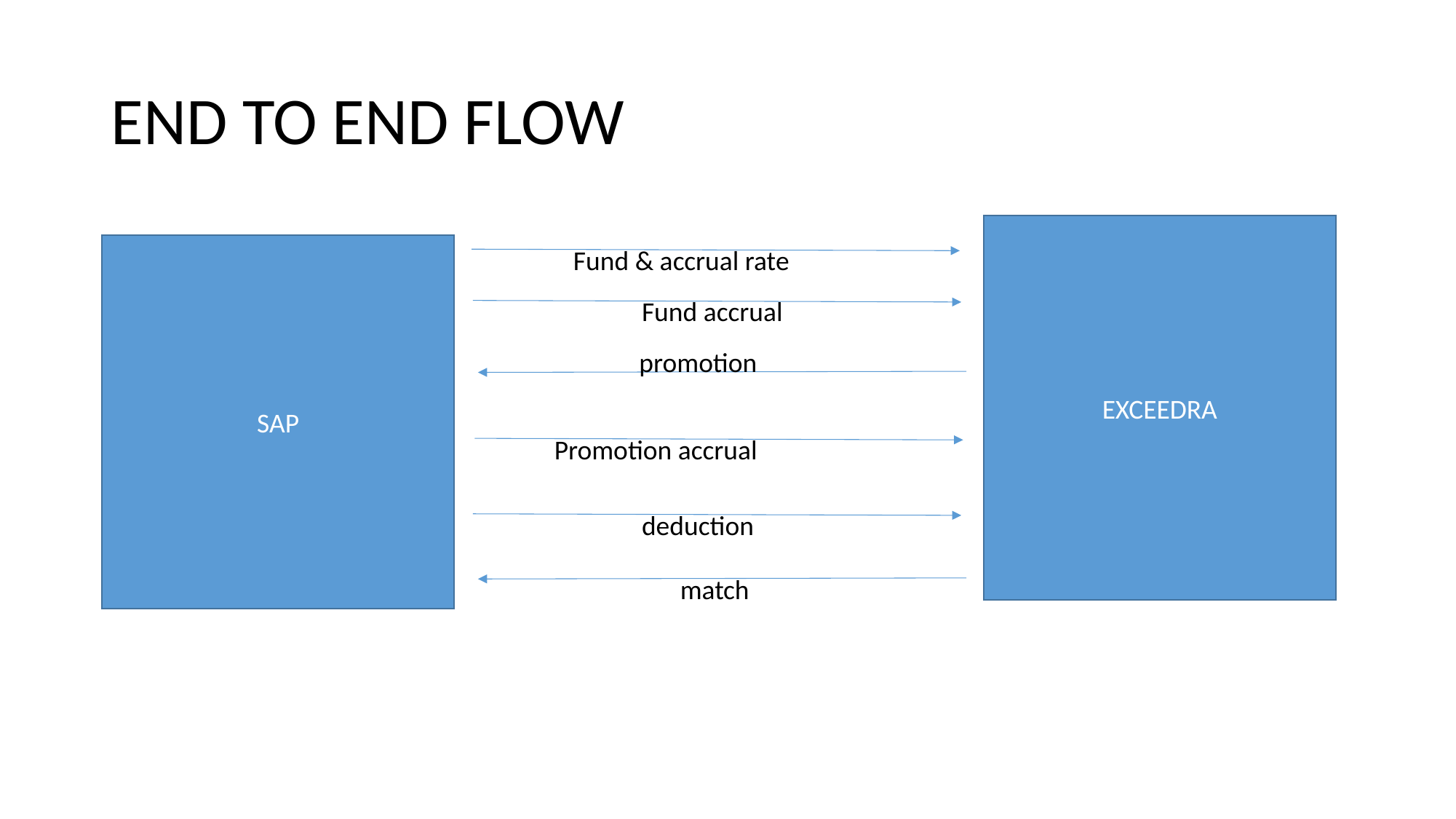

# END TO END FLOW
EXCEEDRA
SAP
Fund & accrual rate
Fund accrual
promotion
Promotion accrual
deduction
match